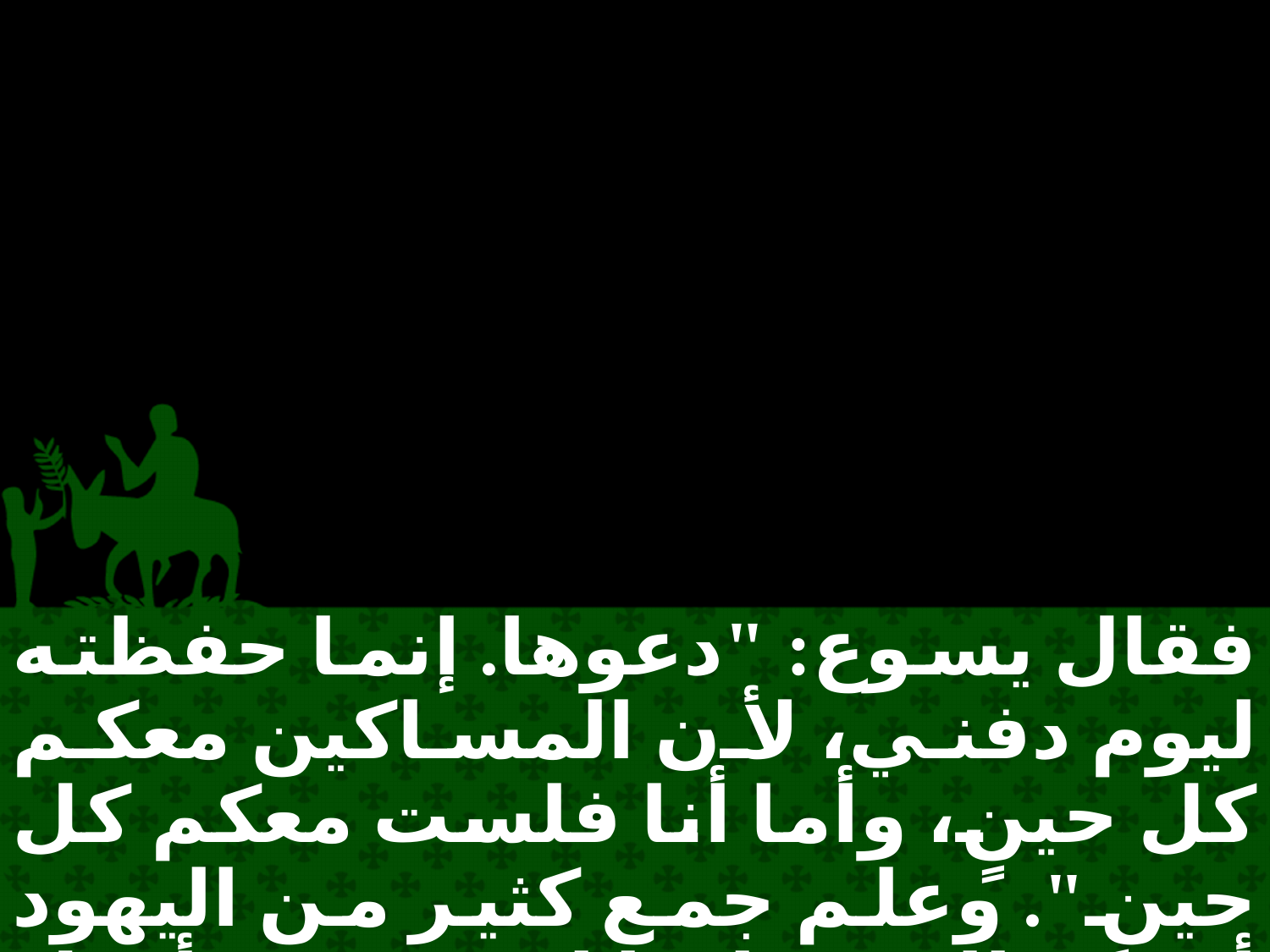

فقال يسوع: "دعوها. إنما حفظته ليوم دفني، لأن المساكين معكم كل حينٍ، وأما أنا فلست معكم كل حينٍ". وعلم جمع كثير من اليهود أنه هناك، فجاءوا ليس من أجل يسوع وحده، بل لينظروا